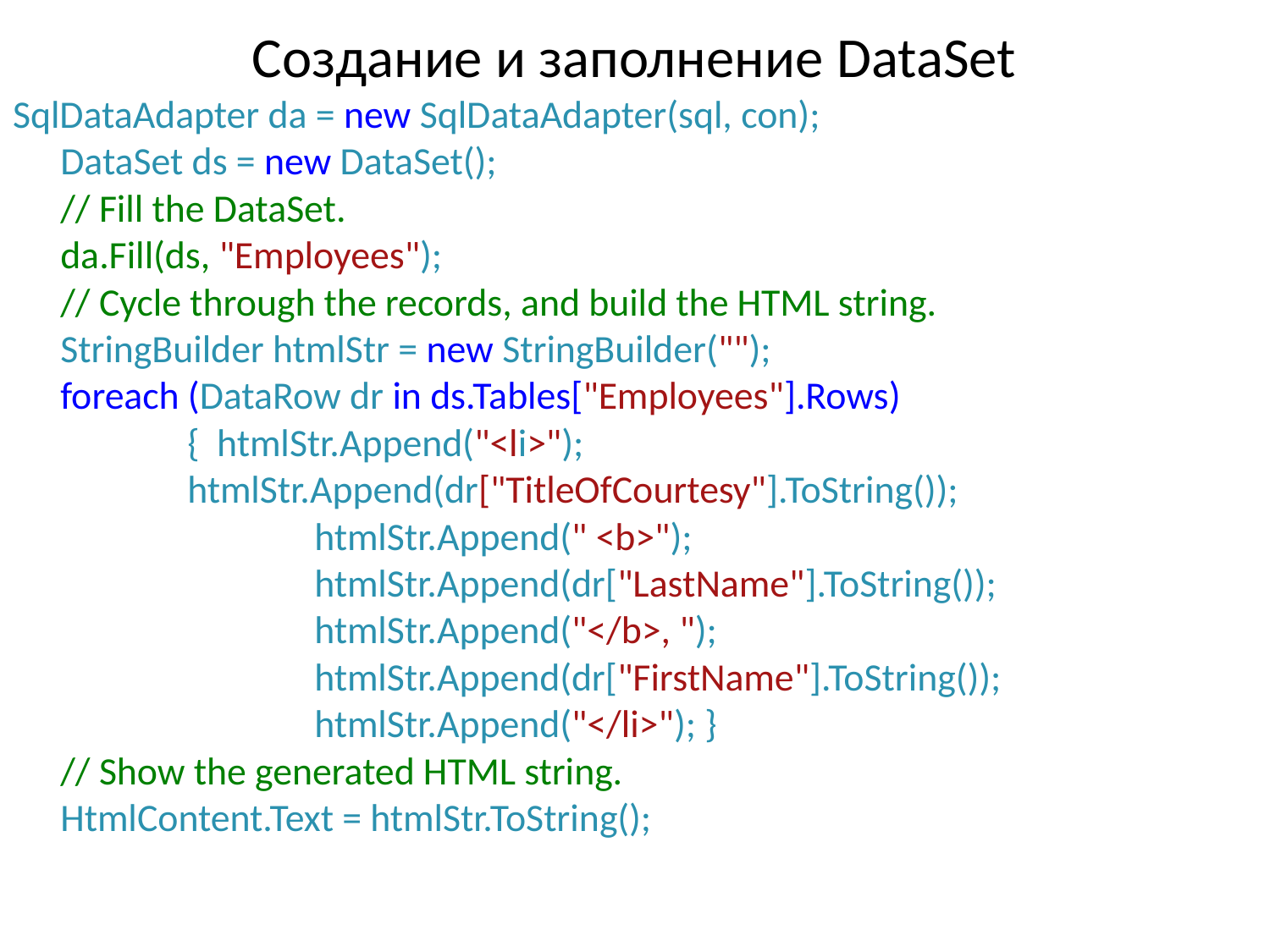

# Создание и заполнение DataSet
SqlDataAdapter da = new SqlDataAdapter(sql, con);
	DataSet ds = new DataSet();
	// Fill the DataSet.
	da.Fill(ds, "Employees");
	// Cycle through the records, and build the HTML string.
	StringBuilder htmlStr = new StringBuilder("");
	foreach (DataRow dr in ds.Tables["Employees"].Rows)
		{  htmlStr.Append("<li>");
		htmlStr.Append(dr["TitleOfCourtesy"].ToString());
			htmlStr.Append(" <b>");
			htmlStr.Append(dr["LastName"].ToString());
			htmlStr.Append("</b>, ");
			htmlStr.Append(dr["FirstName"].ToString());
			htmlStr.Append("</li>"); }
	// Show the generated HTML string.
	HtmlContent.Text = htmlStr.ToString();